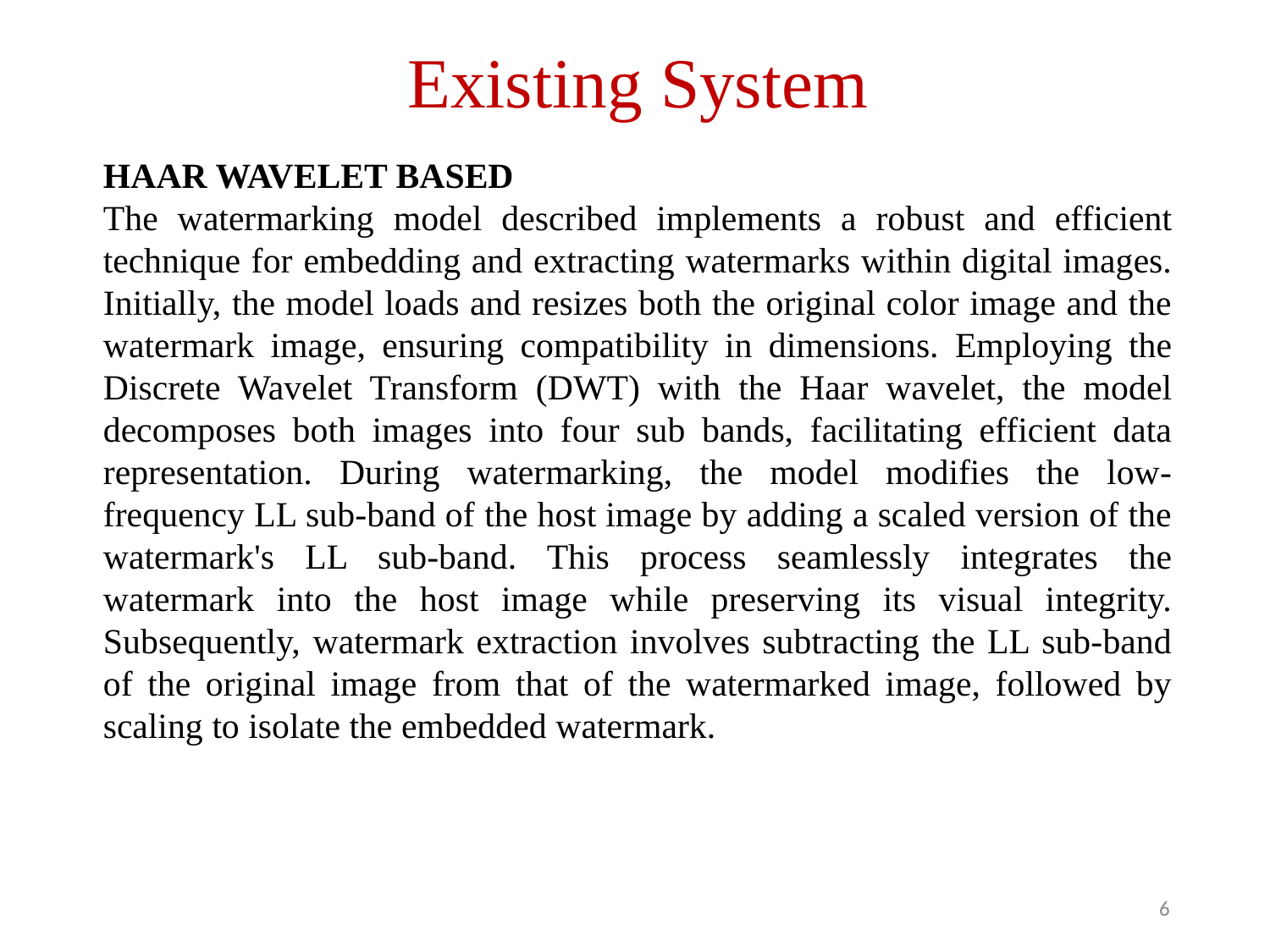

# Existing System
HAAR WAVELET BASED
The watermarking model described implements a robust and efficient technique for embedding and extracting watermarks within digital images. Initially, the model loads and resizes both the original color image and the watermark image, ensuring compatibility in dimensions. Employing the Discrete Wavelet Transform (DWT) with the Haar wavelet, the model decomposes both images into four sub bands, facilitating efficient data representation. During watermarking, the model modifies the low-frequency LL sub-band of the host image by adding a scaled version of the watermark's LL sub-band. This process seamlessly integrates the watermark into the host image while preserving its visual integrity. Subsequently, watermark extraction involves subtracting the LL sub-band of the original image from that of the watermarked image, followed by scaling to isolate the embedded watermark.
6